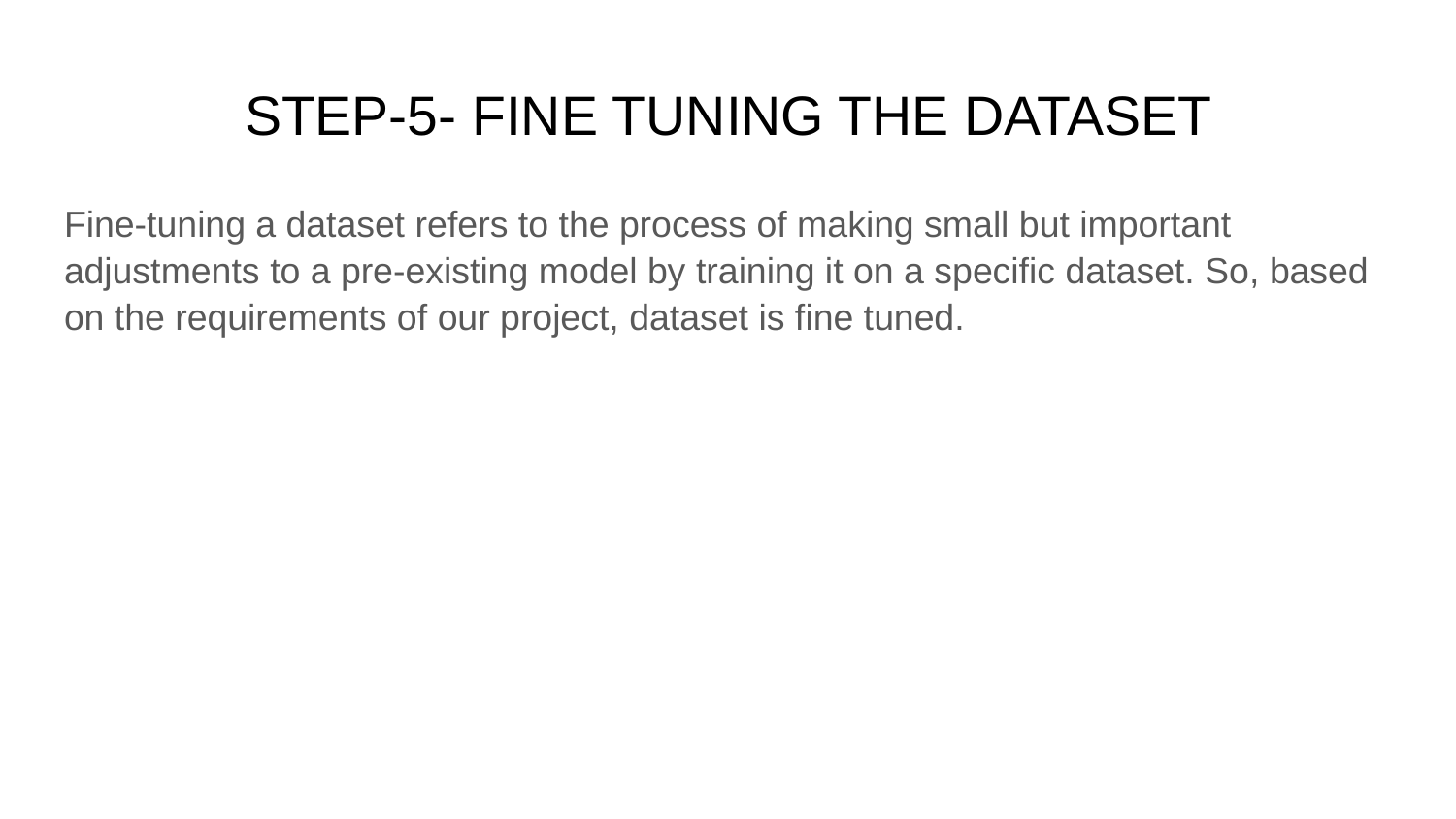

# STEP-5- FINE TUNING THE DATASET
Fine-tuning a dataset refers to the process of making small but important adjustments to a pre-existing model by training it on a specific dataset. So, based on the requirements of our project, dataset is fine tuned.